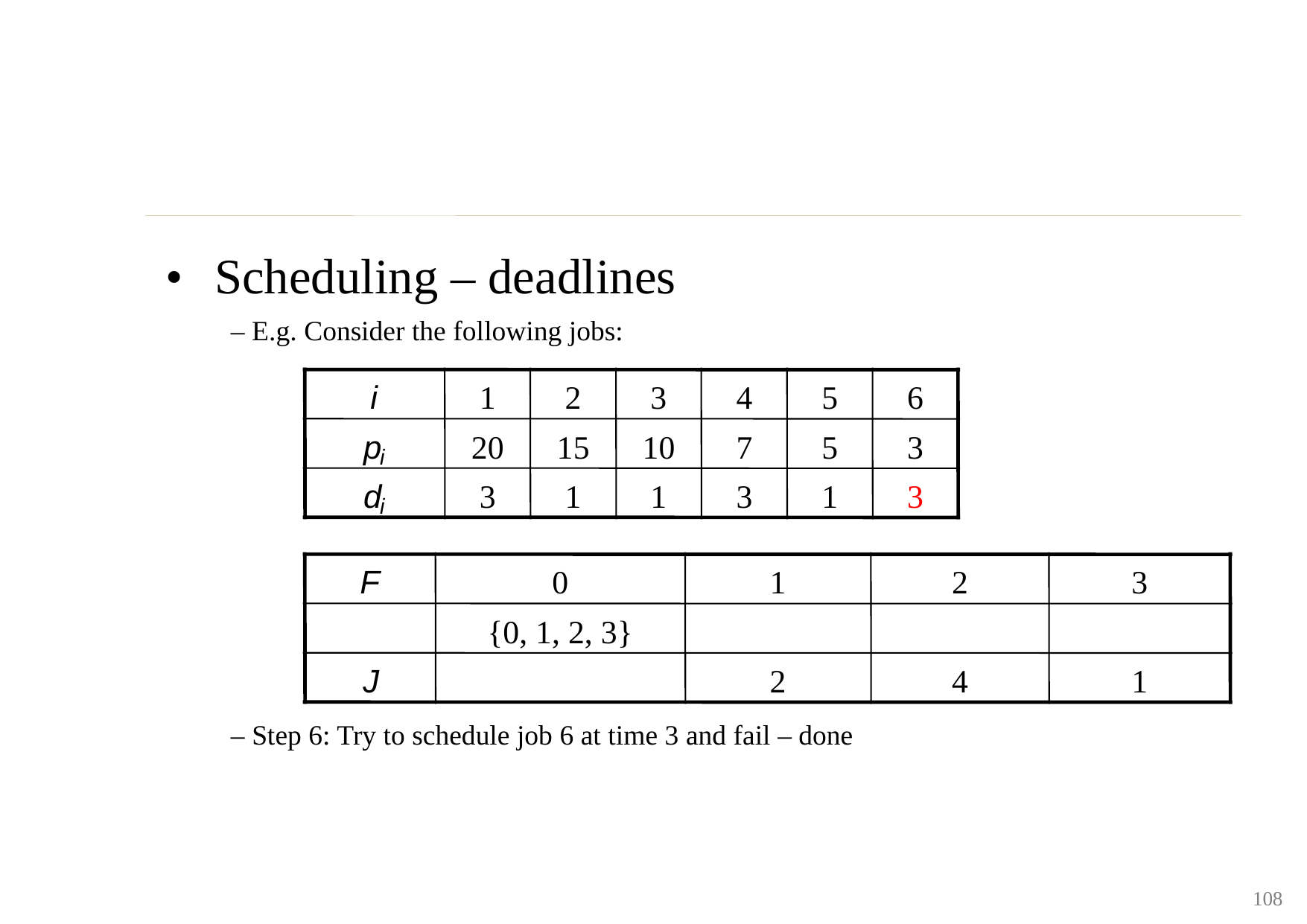

•
Scheduling – deadlines
– E.g. Consider the following jobs:

i
1
2
3
4
5
6

p
20
15
10
7
5
3
i

d
3
1
1
3
1
3
i

F
0
1
2
3

{0, 1, 2, 3}

J
2
4
1

– Step 6: Try to schedule job 6 at time 3 and fail – done
108